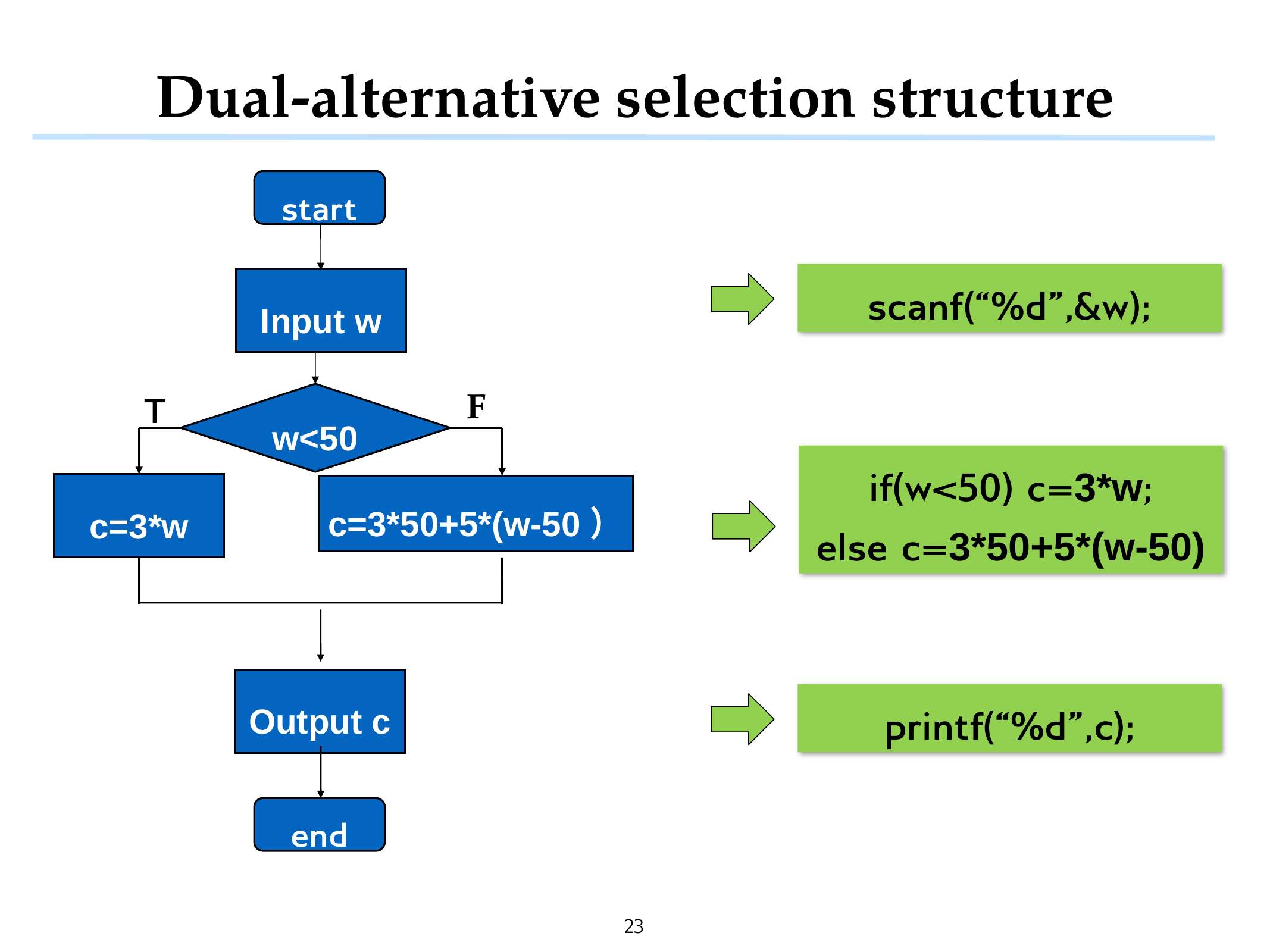

# Dual-alternative selection structure
start

end

Input w

w<50

c=3*w
c=3*50+5*(w-50）

Output c
T
F
F
T
scanf(“%d”,&w);

if(w<50) c=3*w;
else c=3*50+5*(w-50)

printf(“%d”,c);

23